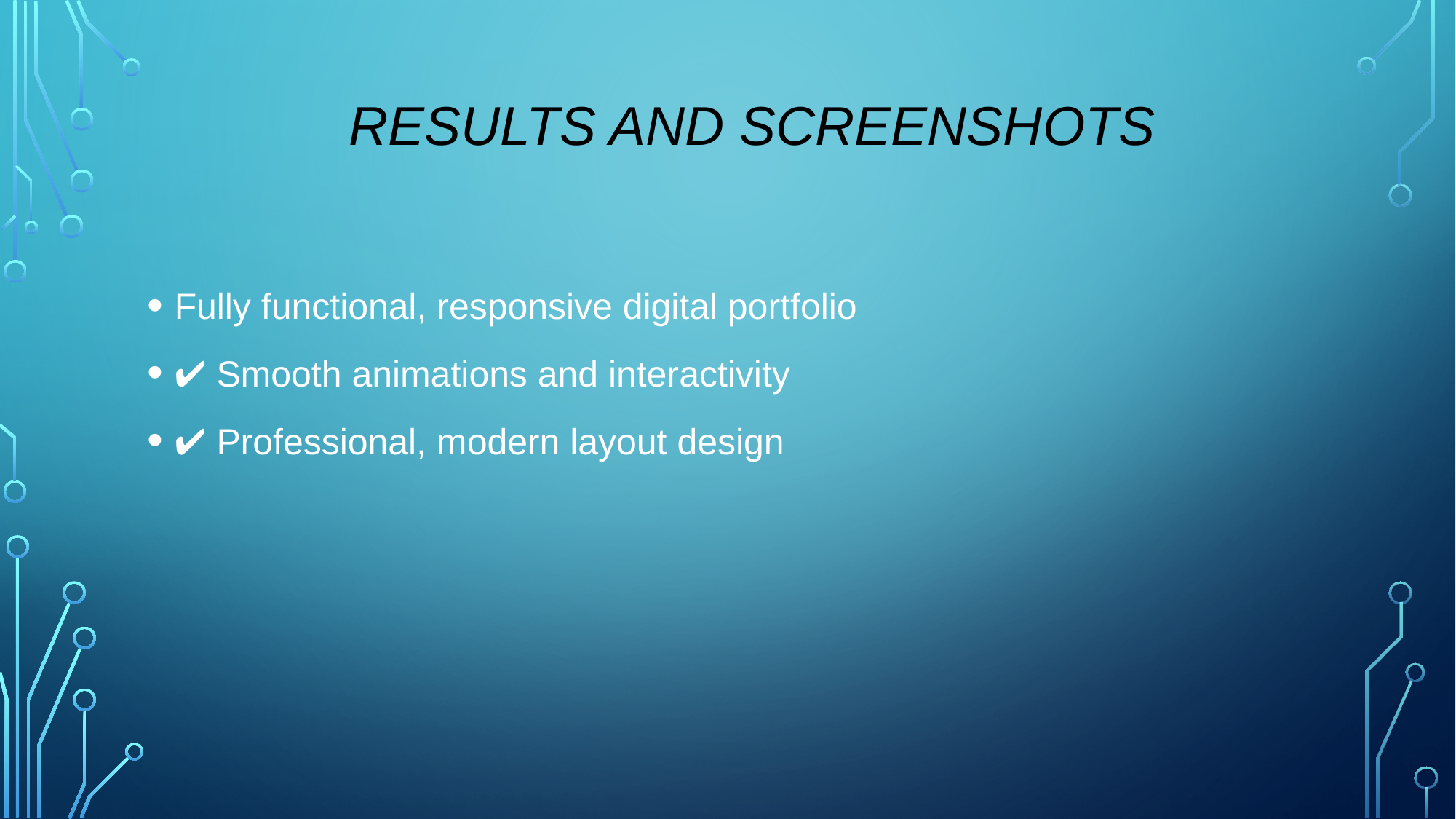

# Results and Screenshots
Fully functional, responsive digital portfolio
✔ Smooth animations and interactivity
✔ Professional, modern layout design